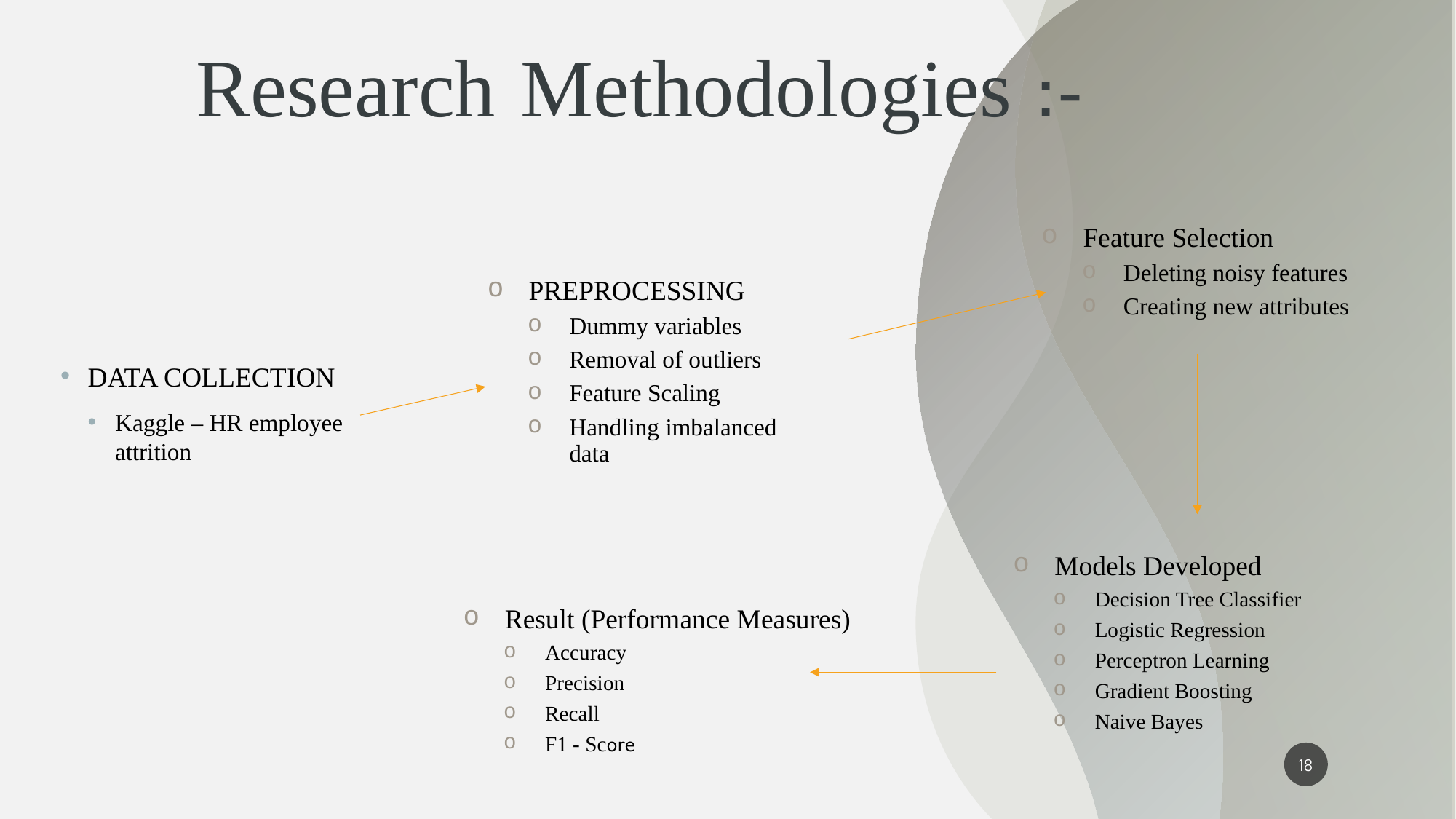

Research Methodologies :-
Feature Selection
Deleting noisy features
Creating new attributes
PREPROCESSING
Dummy variables
Removal of outliers
Feature Scaling
Handling imbalanced data

DATA COLLECTION
Kaggle – HR employee attrition
Models Developed
Decision Tree Classifier
Logistic Regression
Perceptron Learning
Gradient Boosting
Naive Bayes
Result (Performance Measures)
Accuracy
Precision
Recall
F1 - Score
18